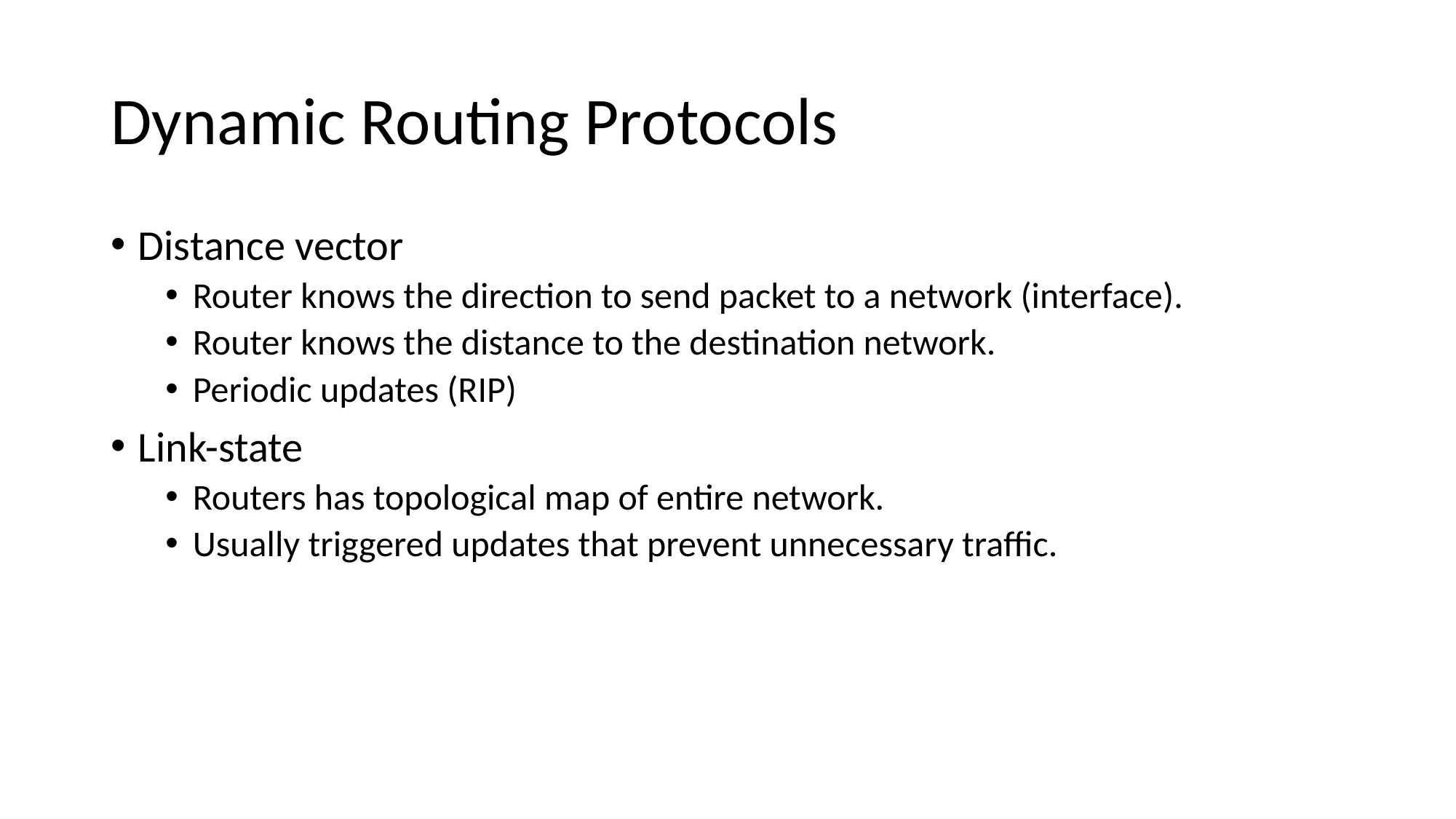

# Dynamic Routing Protocols
Distance vector
Router knows the direction to send packet to a network (interface).
Router knows the distance to the destination network.
Periodic updates (RIP)
Link-state
Routers has topological map of entire network.
Usually triggered updates that prevent unnecessary traffic.